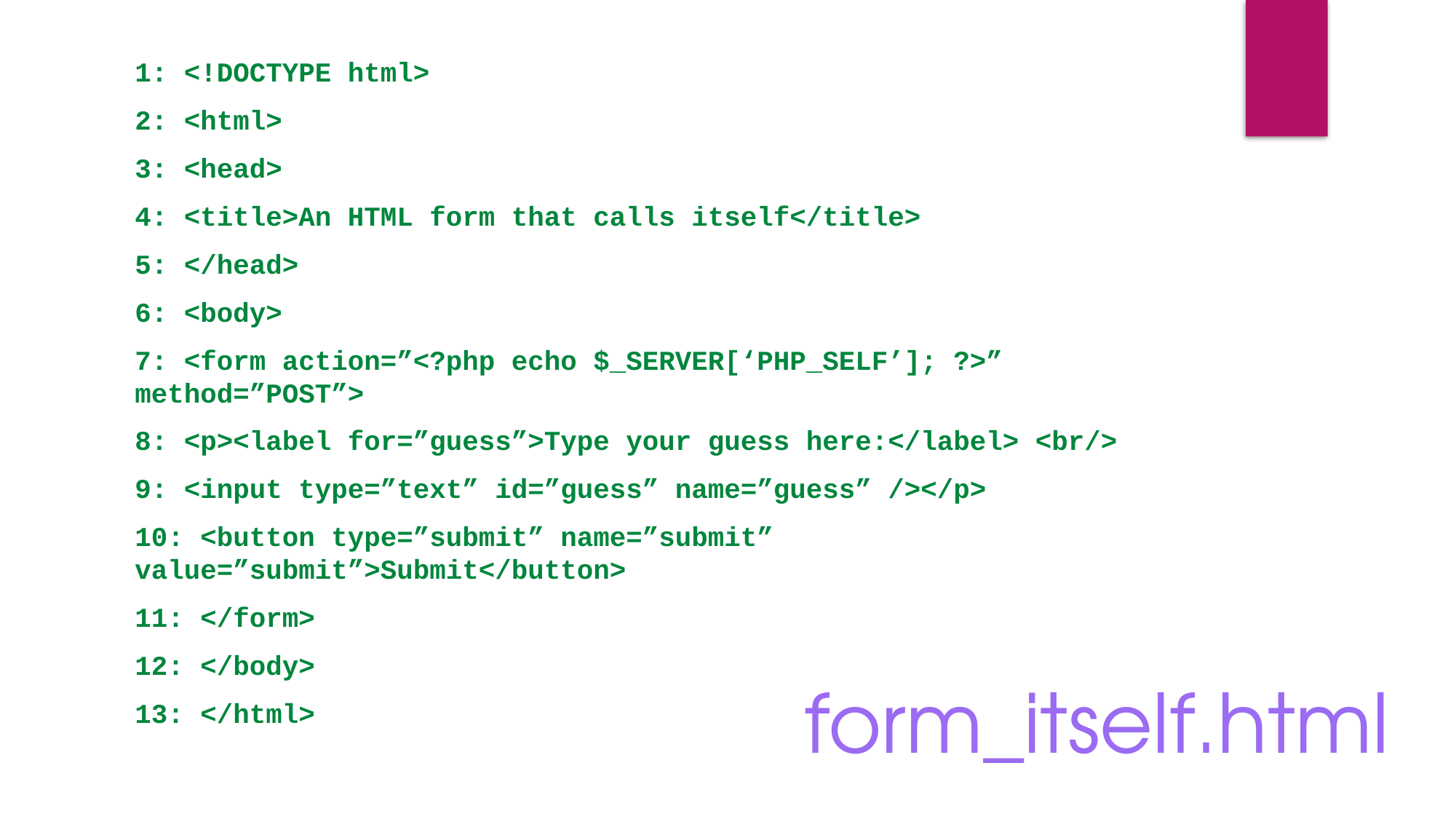

1: <!DOCTYPE html>
2: <html>
3: <head>
4: <title>An HTML form that calls itself</title>
5: </head>
6: <body>
7: <form action=”<?php echo $_SERVER[‘PHP_SELF’]; ?>” method=”POST”>
8: <p><label for=”guess”>Type your guess here:</label> <br/>
9: <input type=”text” id=”guess” name=”guess” /></p>
10: <button type=”submit” name=”submit” value=”submit”>Submit</button>
11: </form>
12: </body>
13: </html>
form_itself.html